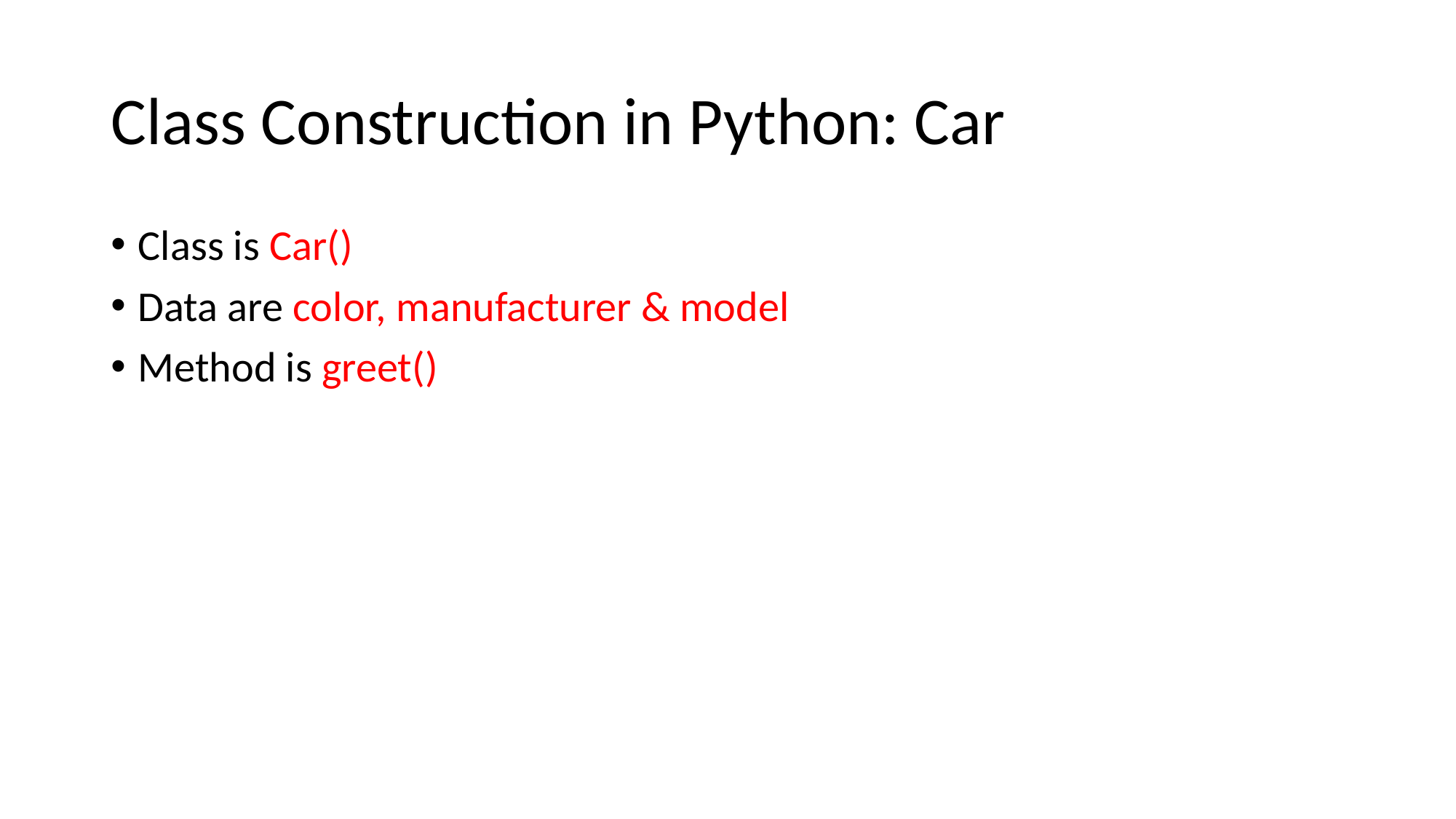

# Class Construction in Python: Car
Class is Car()
Data are color, manufacturer & model
Method is greet()